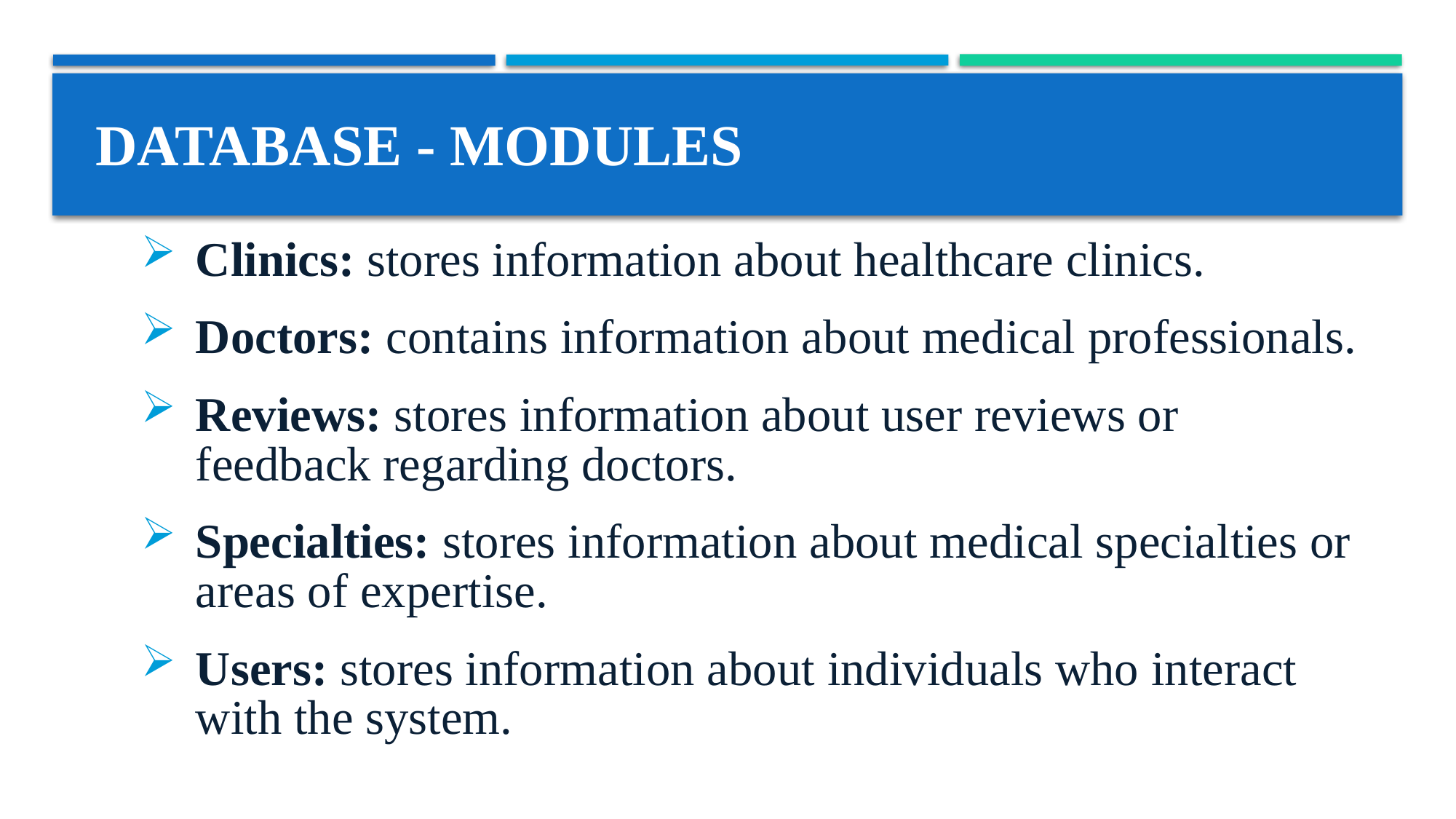

# Database - Modules
Clinics: stores information about healthcare clinics.
Doctors: contains information about medical professionals.
Reviews: stores information about user reviews or feedback regarding doctors.
Specialties: stores information about medical specialties or areas of expertise.
Users: stores information about individuals who interact with the system.